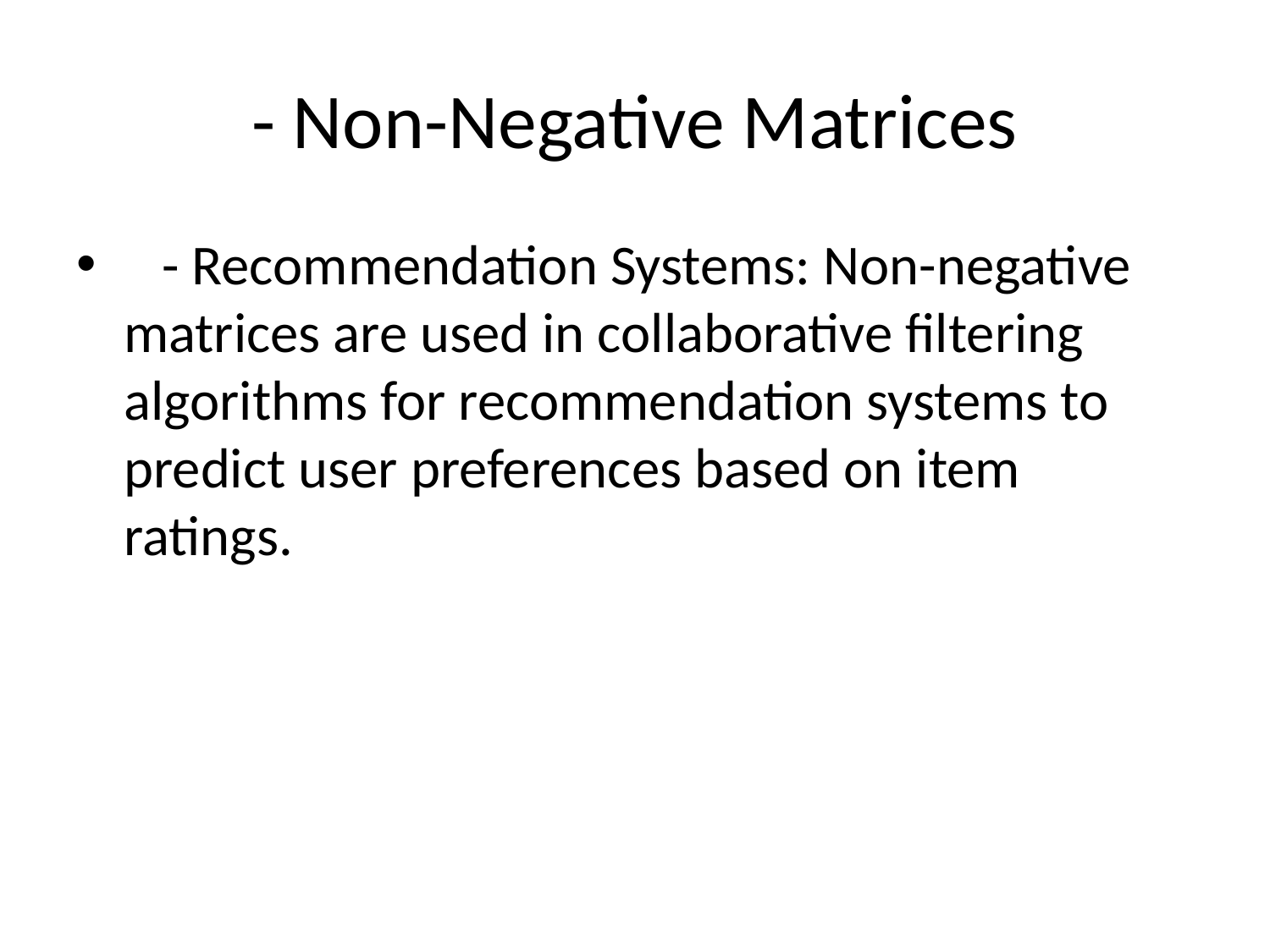

# - Non-Negative Matrices
   - Recommendation Systems: Non-negative matrices are used in collaborative filtering algorithms for recommendation systems to predict user preferences based on item ratings.